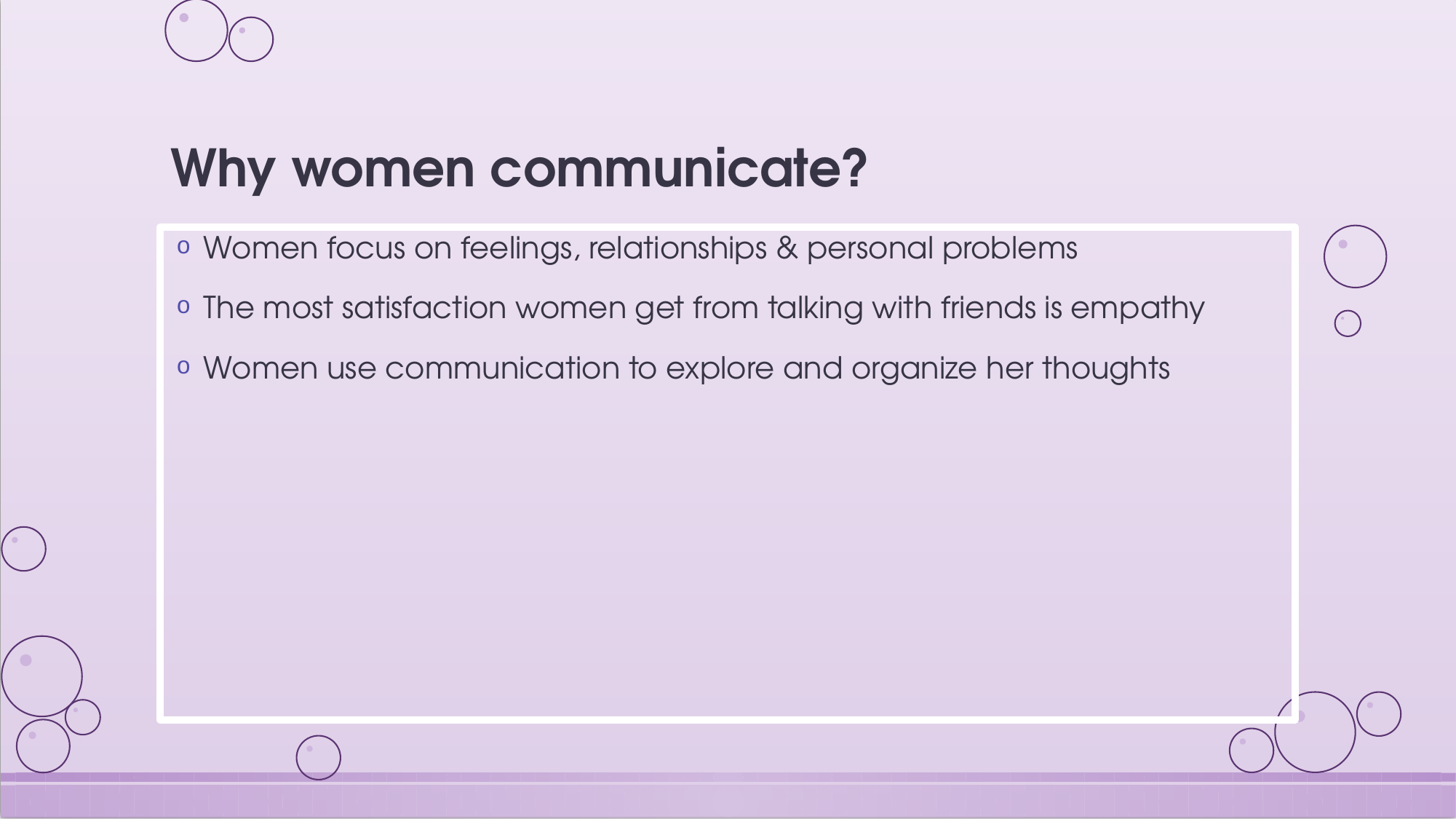

# Why women communicate?
Women focus on feelings, relationships & personal problems
The most satisfaction women get from talking with friends is empathy
Women use communication to explore and organize her thoughts